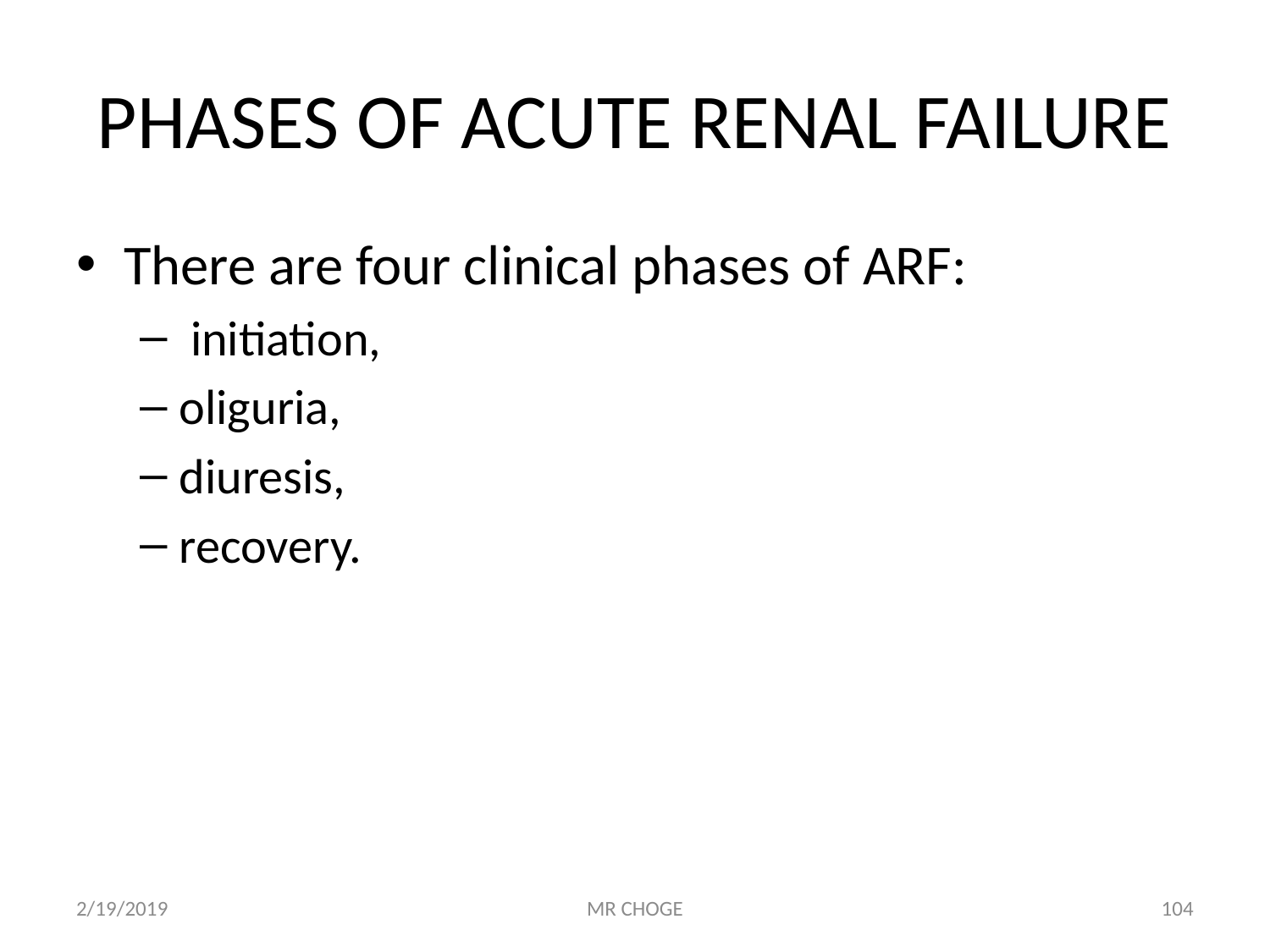

# PHASES OF ACUTE RENAL FAILURE
There are four clinical phases of ARF:
 initiation,
oliguria,
diuresis,
recovery.
2/19/2019
MR CHOGE
104